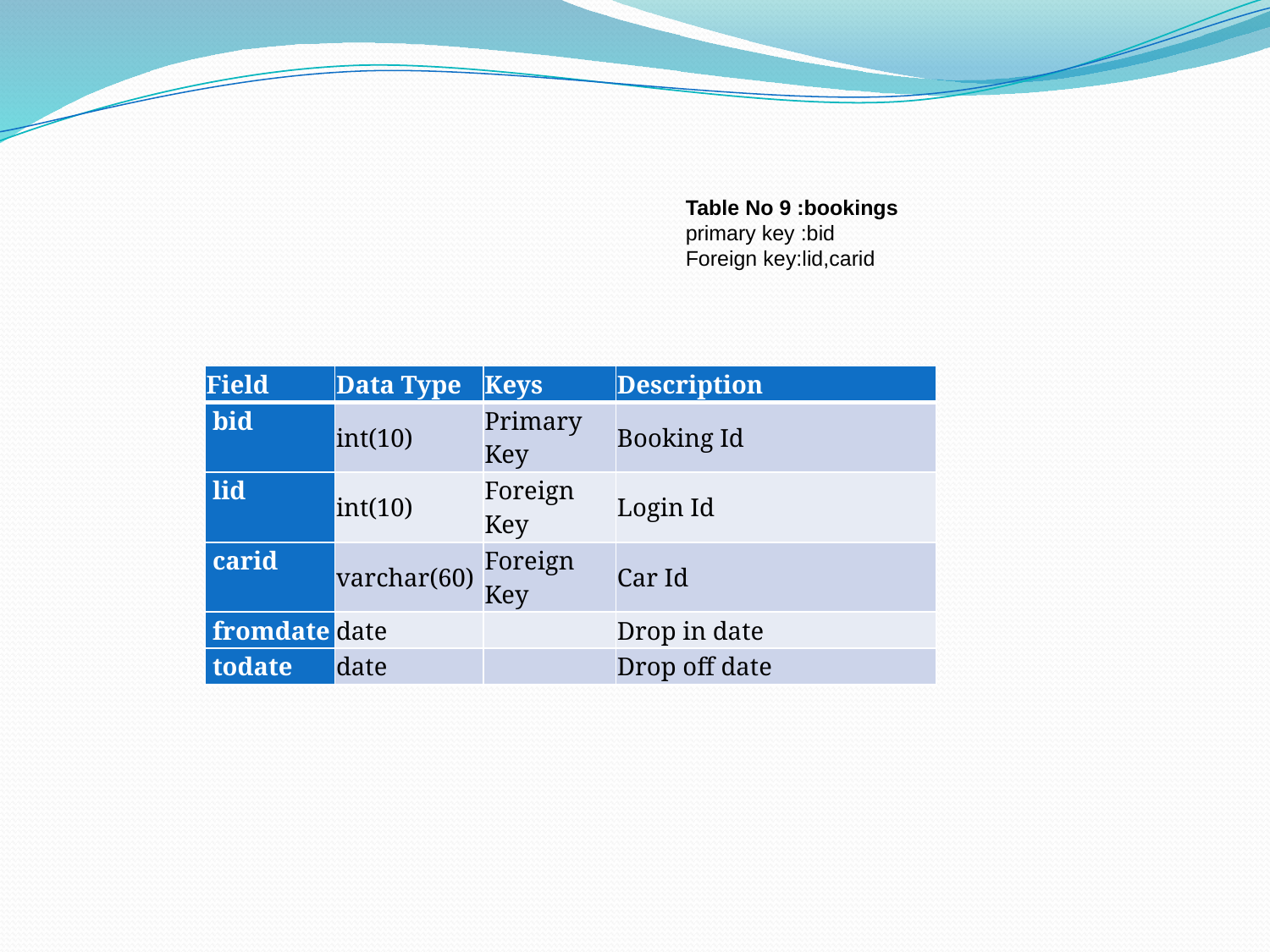

Table No 9 :bookings
primary key :bid
Foreign key:lid,carid

| Field | Data Type | Keys | Description |
| --- | --- | --- | --- |
| bid | int(10) | Primary Key | Booking Id |
| lid | int(10) | Foreign Key | Login Id |
| carid | varchar(60) | Foreign Key | Car Id |
| fromdate | date |  | Drop in date |
| todate | date |  | Drop off date |